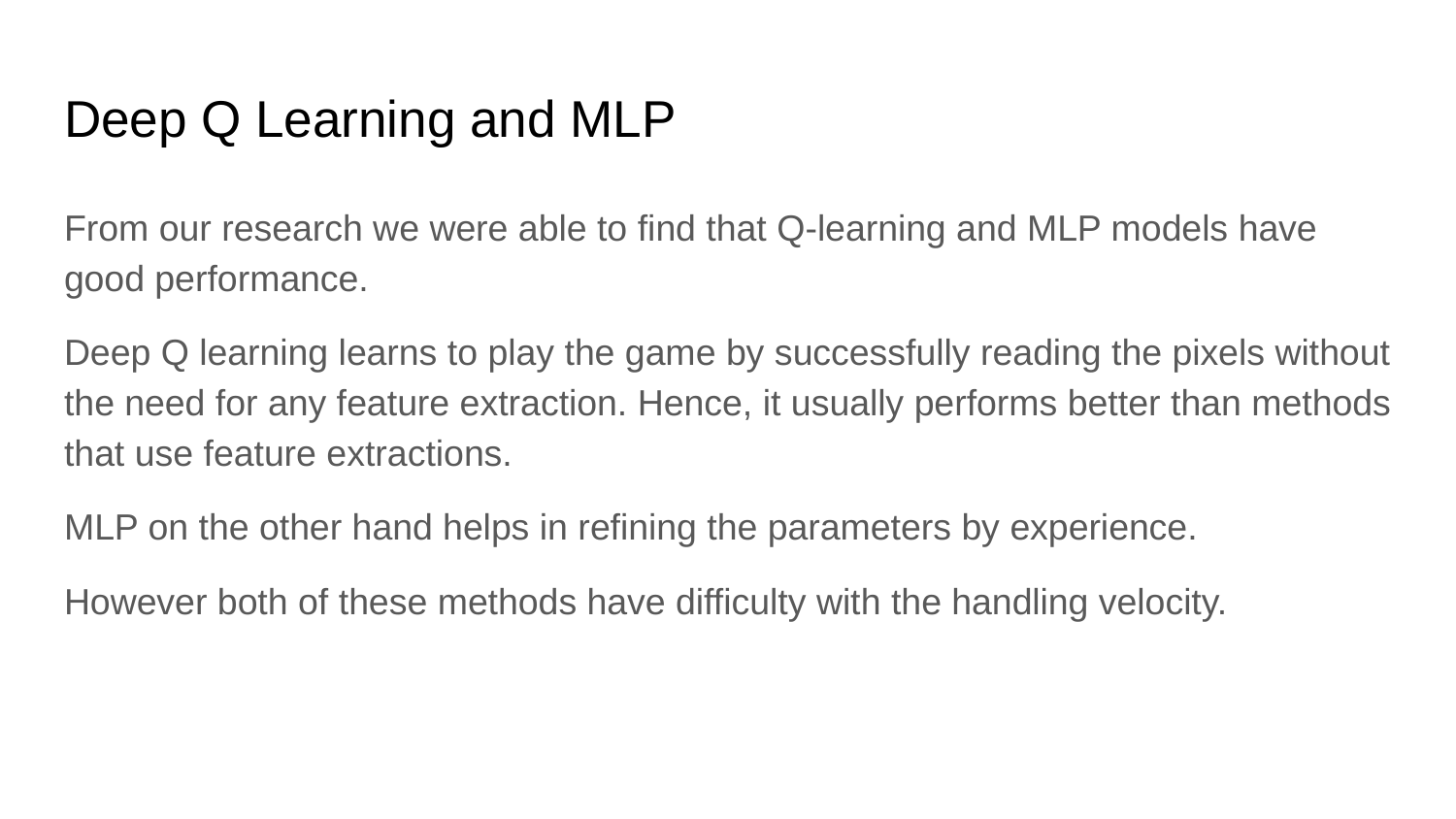

# Deep Q Learning and MLP
From our research we were able to find that Q-learning and MLP models have good performance.
Deep Q learning learns to play the game by successfully reading the pixels without the need for any feature extraction. Hence, it usually performs better than methods that use feature extractions.
MLP on the other hand helps in refining the parameters by experience.
However both of these methods have difficulty with the handling velocity.